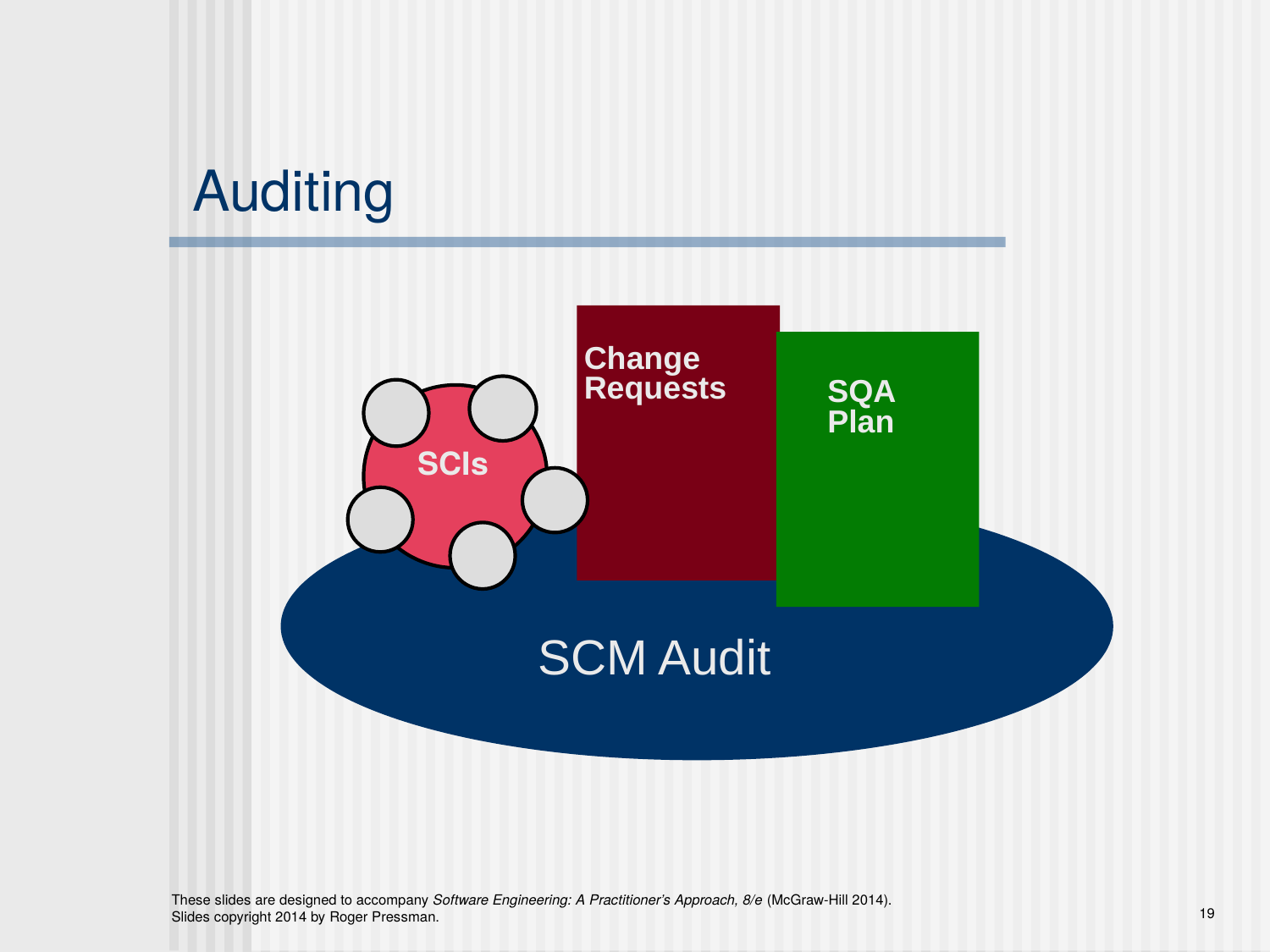

# Auditing

Change
Requests
SQA
Plan

SCIs

SCM Audit
These slides are designed to accompany Software Engineering: A Practitioner’s Approach, 8/e (McGraw-Hill 2014). Slides copyright 2014 by Roger Pressman.
19